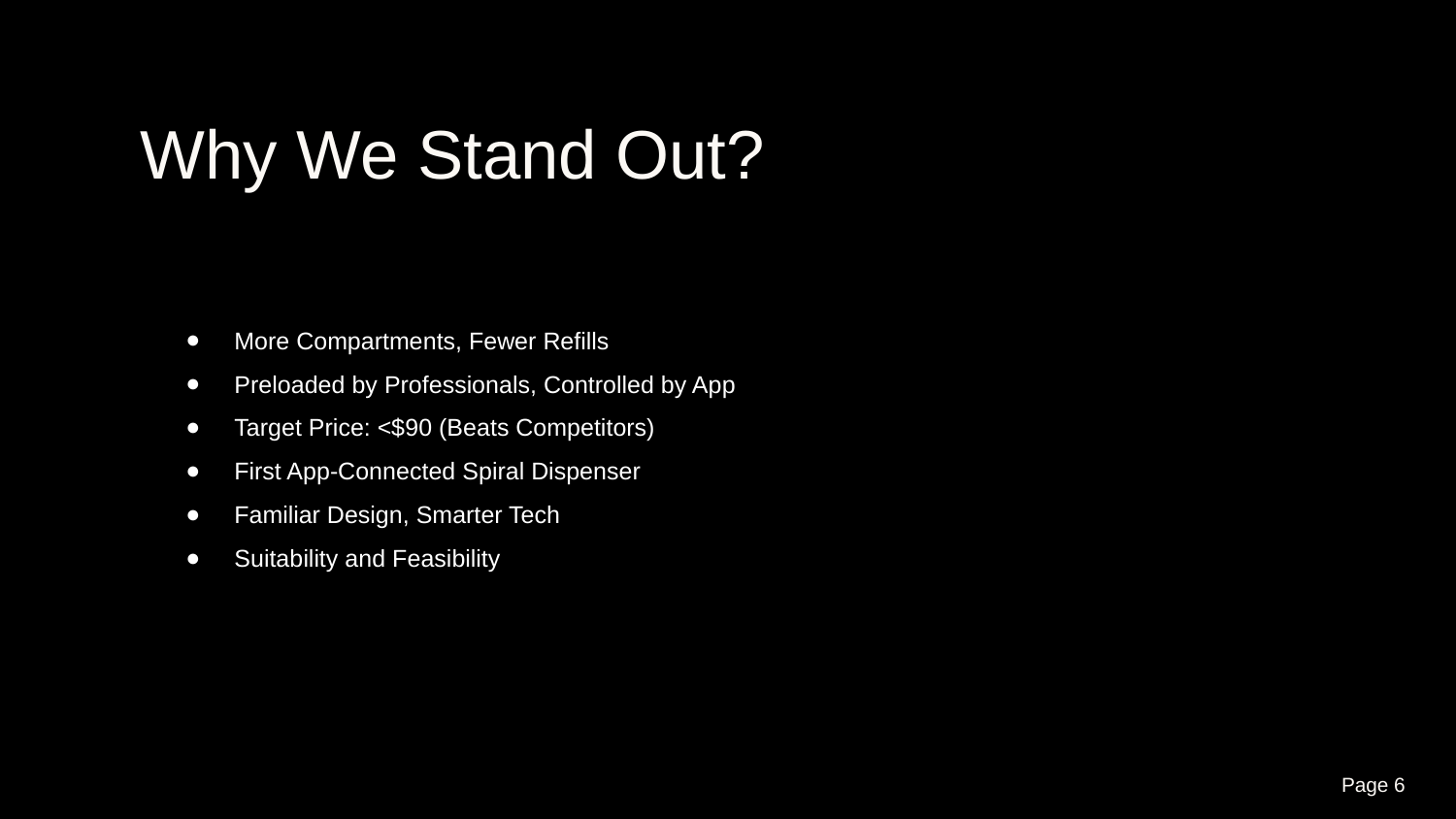

Why We Stand Out?
More Compartments, Fewer Refills
Preloaded by Professionals, Controlled by App
Target Price: <$90 (Beats Competitors)
First App-Connected Spiral Dispenser
Familiar Design, Smarter Tech
Suitability and Feasibility